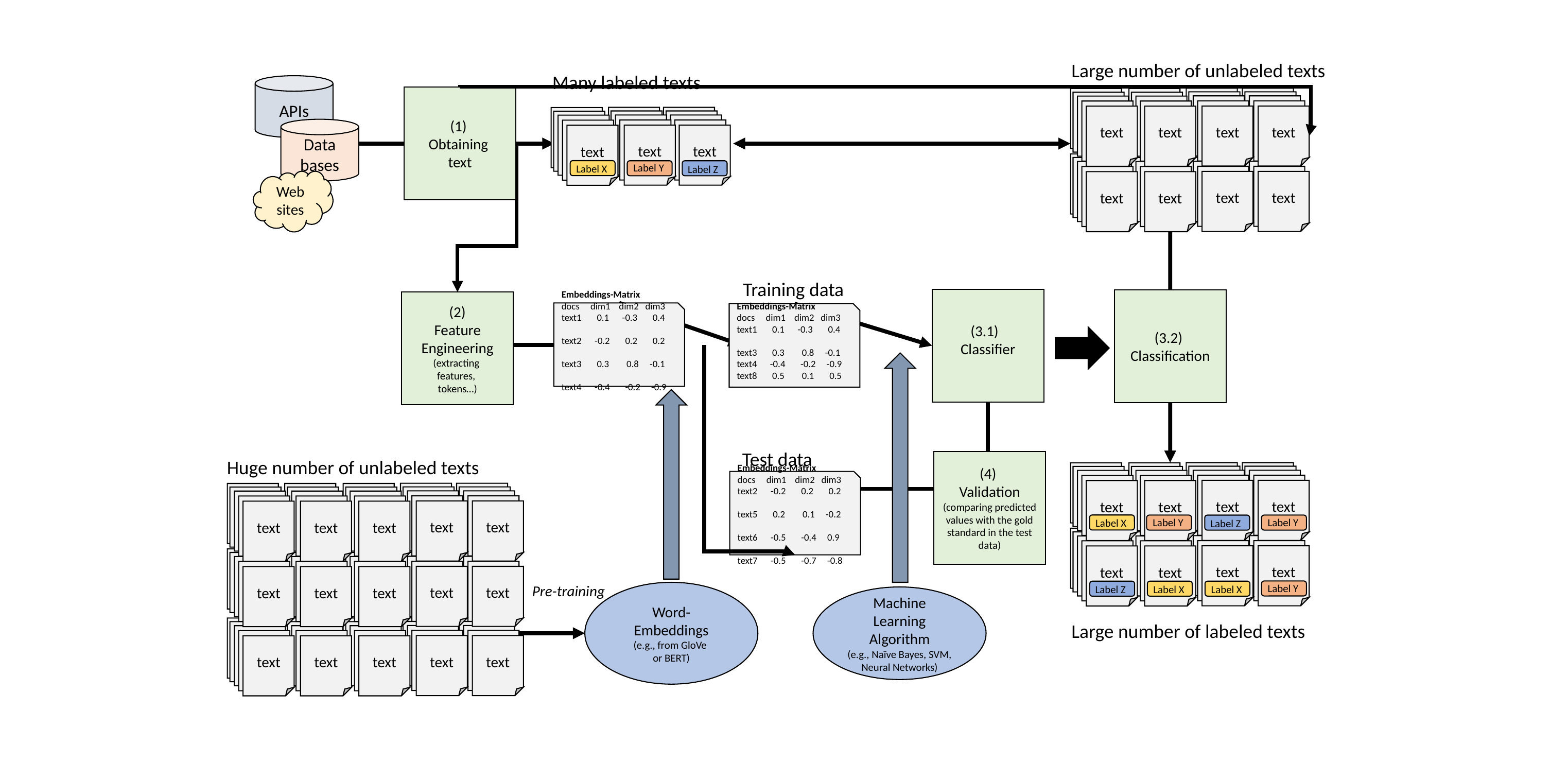

Large number of unlabeled texts
Many labeled texts
APIs
(1)
Obtaining
text
text
text
text
text
text
text
text
text
text
text
text
text
text
text
text
text
text
text
text
text
text
text
text
text
text
text
text
text
text
text
text
text
text
text
text
Data
bases
text
text
text
text
text
text
text
text
text
text
text
text
text
text
text
text
text
text
text
text
Label Y

Label X

Label Z

Web
sites
Training data
(3.1)
Classifier
(3.2)
Classification
(2)
Feature Engineering
(extracting
features,
tokens…)
Embeddings-Matrix
docs     dim1    dim2   dim3
text1       0.1      -0.3       0.4
text2      -0.2       0.2       0.2
text3       0.3        0.8     -0.1
text4      -0.4       -0.2     -0.9
Embeddings-Matrix
docs     dim1    dim2   dim3
text1       0.1      -0.3       0.4
text3       0.3        0.8     -0.1
text4      -0.4       -0.2     -0.9
text8       0.5        0.1       0.5

Test data
Huge number of unlabeled texts
(4)
Validation
(comparing predicted values with the gold standard in the test data)

text
text
text
text
text
text
text
text
text
text
text
text
text
text
text
text
text
text
text
text

Embeddings-Matrix
docs     dim1    dim2   dim3
text2      -0.2       0.2       0.2
text5       0.2        0.1     -0.2
text6      -0.5       -0.4     0.9
text7      -0.5       -0.7     -0.8

text
text
text
text
text
text
text
text
text
text
text
text
text
text
text
text
text
text
text
text
text
text
text
text
text
Label Y

Label Y

Label X

Label Z

text
text
text
text
text
text
text
text
text
text
text
text
text
text
text
text
text
text
text
text
text
text
text
text
text
text
text
text
text
text
text
text
text
text
text
text
text
text
text
text
text
text
text
text
text
Pre-training
Label Y

Label X

Label X

Label Z

Word-Embeddings
(e.g., from GloVe
or BERT)
Machine Learning Algorithm
(e.g., Naïve Bayes, SVM, Neural Networks)
Large number of labeled texts
text
text
text
text
text
text
text
text
text
text
text
text
text
text
text
text
text
text
text
text
text
text
text
text
text